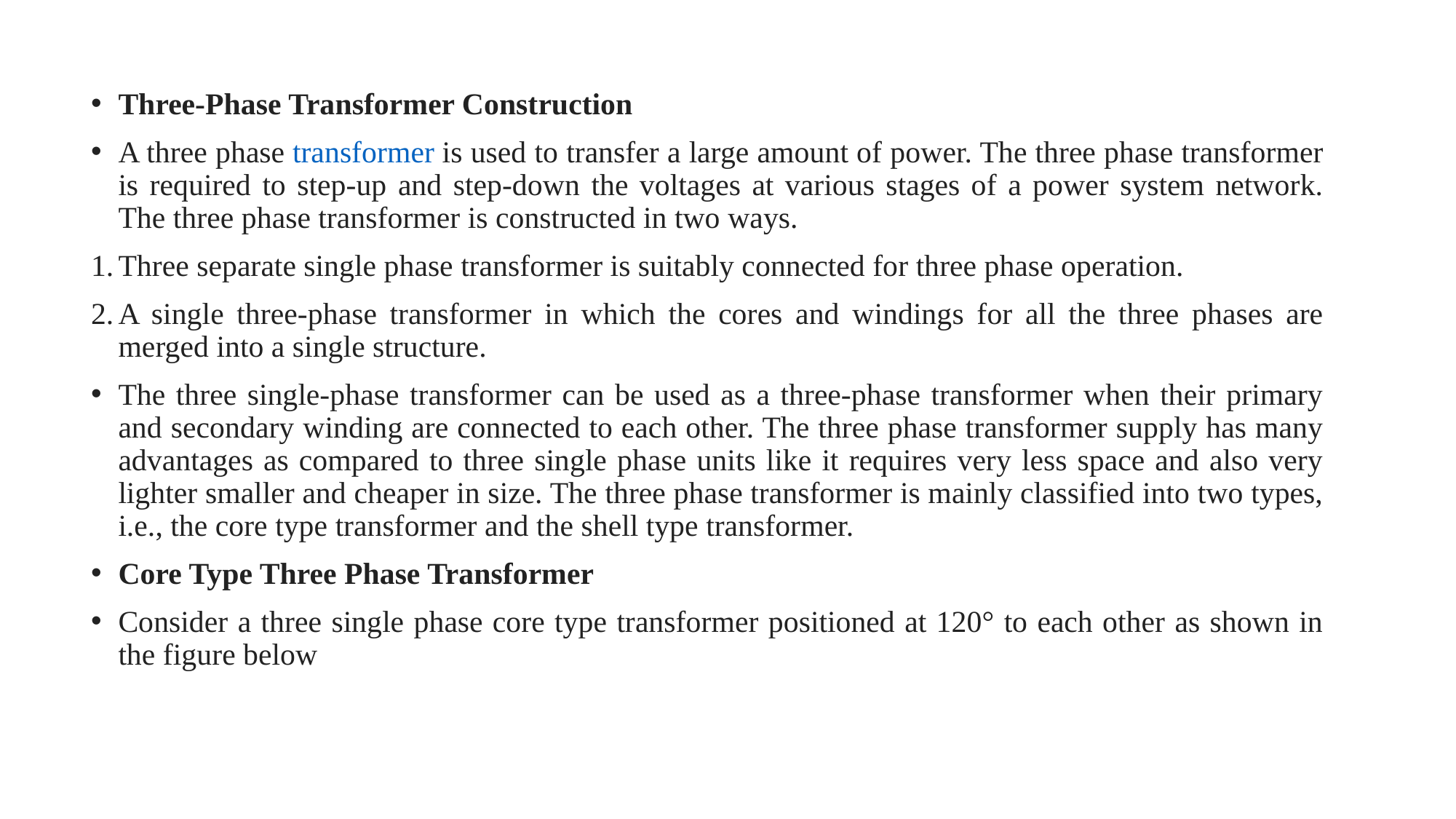

Three-Phase Transformer Construction
A three phase transformer is used to transfer a large amount of power. The three phase transformer is required to step-up and step-down the voltages at various stages of a power system network. The three phase transformer is constructed in two ways.
Three separate single phase transformer is suitably connected for three phase operation.
A single three-phase transformer in which the cores and windings for all the three phases are merged into a single structure.
The three single-phase transformer can be used as a three-phase transformer when their primary and secondary winding are connected to each other. The three phase transformer supply has many advantages as compared to three single phase units like it requires very less space and also very lighter smaller and cheaper in size. The three phase transformer is mainly classified into two types, i.e., the core type transformer and the shell type transformer.
Core Type Three Phase Transformer
Consider a three single phase core type transformer positioned at 120° to each other as shown in the figure below